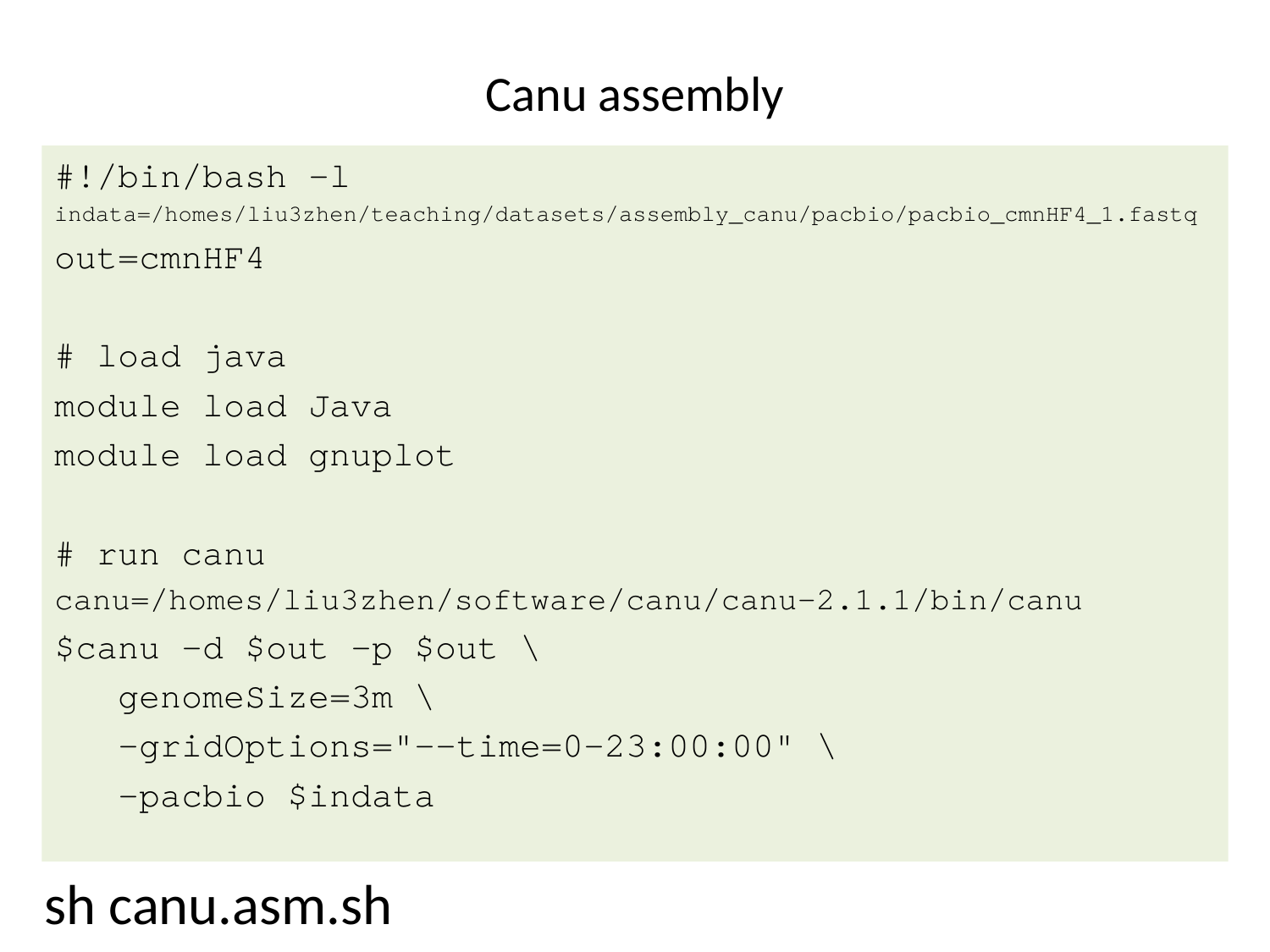

# Canu assembly
#!/bin/bash -l
indata=/homes/liu3zhen/teaching/datasets/assembly_canu/pacbio/pacbio_cmnHF4_1.fastq
out=cmnHF4

# load java
module load Java
module load gnuplot

# run canu
canu=/homes/liu3zhen/software/canu/canu-2.1.1/bin/canu
$canu -d $out -p $out \
   genomeSize=3m \
   -gridOptions="--time=0-23:00:00" \
   -pacbio $indata
sh canu.asm.sh